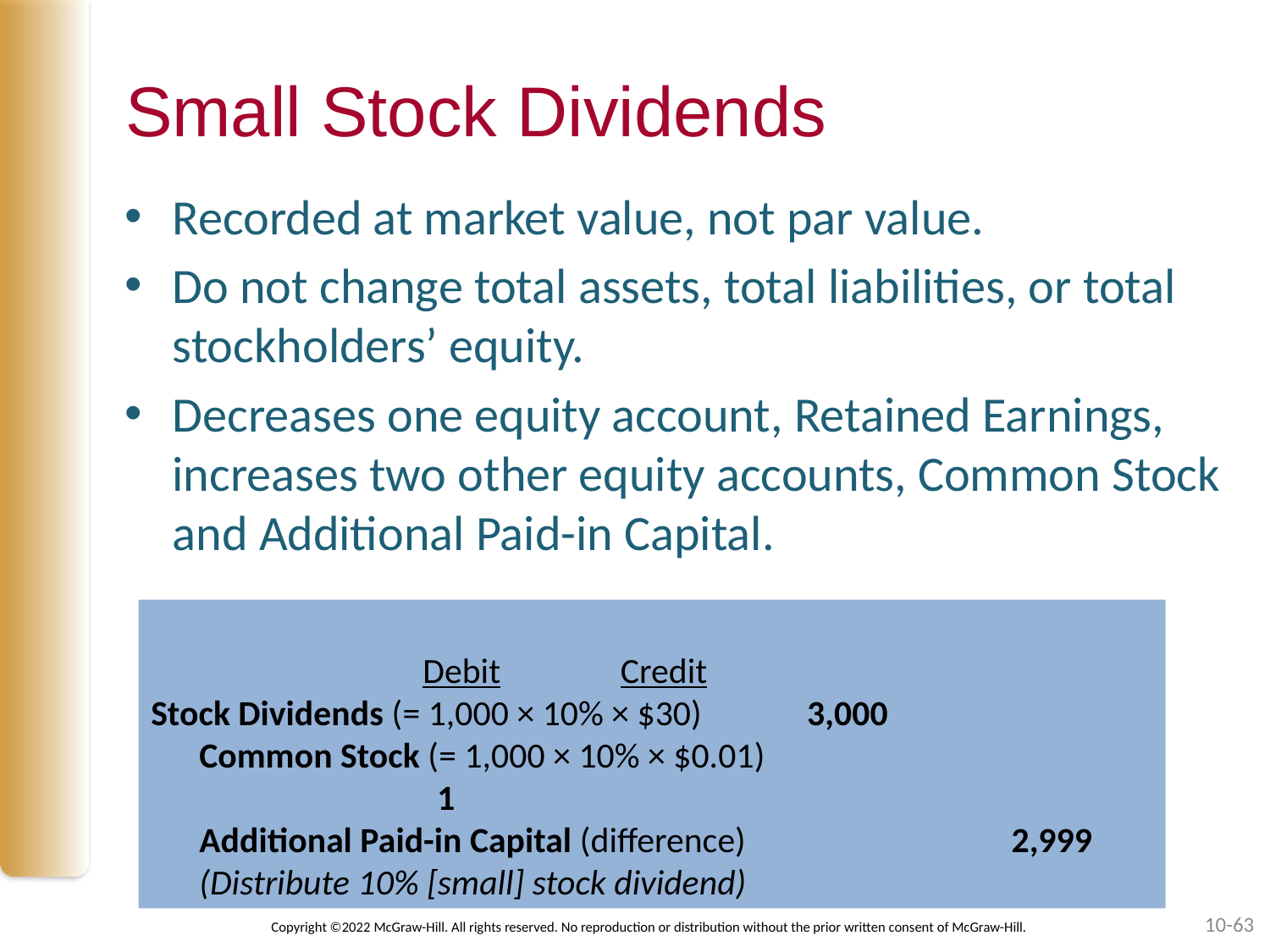

# Small Stock Dividends
Recorded at market value, not par value.
Do not change total assets, total liabilities, or total stockholders’ equity.
Decreases one equity account, Retained Earnings, increases two other equity accounts, Common Stock and Additional Paid-in Capital.

								                  Debit	           Credit
Stock Dividends (= 1,000 × 10% × $30)             3,000
      Common Stock (= 1,000 × 10% × $0.01)					    1
      Additional Paid-in Capital (difference)                                 2,999
      (Distribute 10% [small] stock dividend)
10-63
Copyright ©2022 McGraw-Hill. All rights reserved. No reproduction or distribution without the prior written consent of McGraw-Hill.